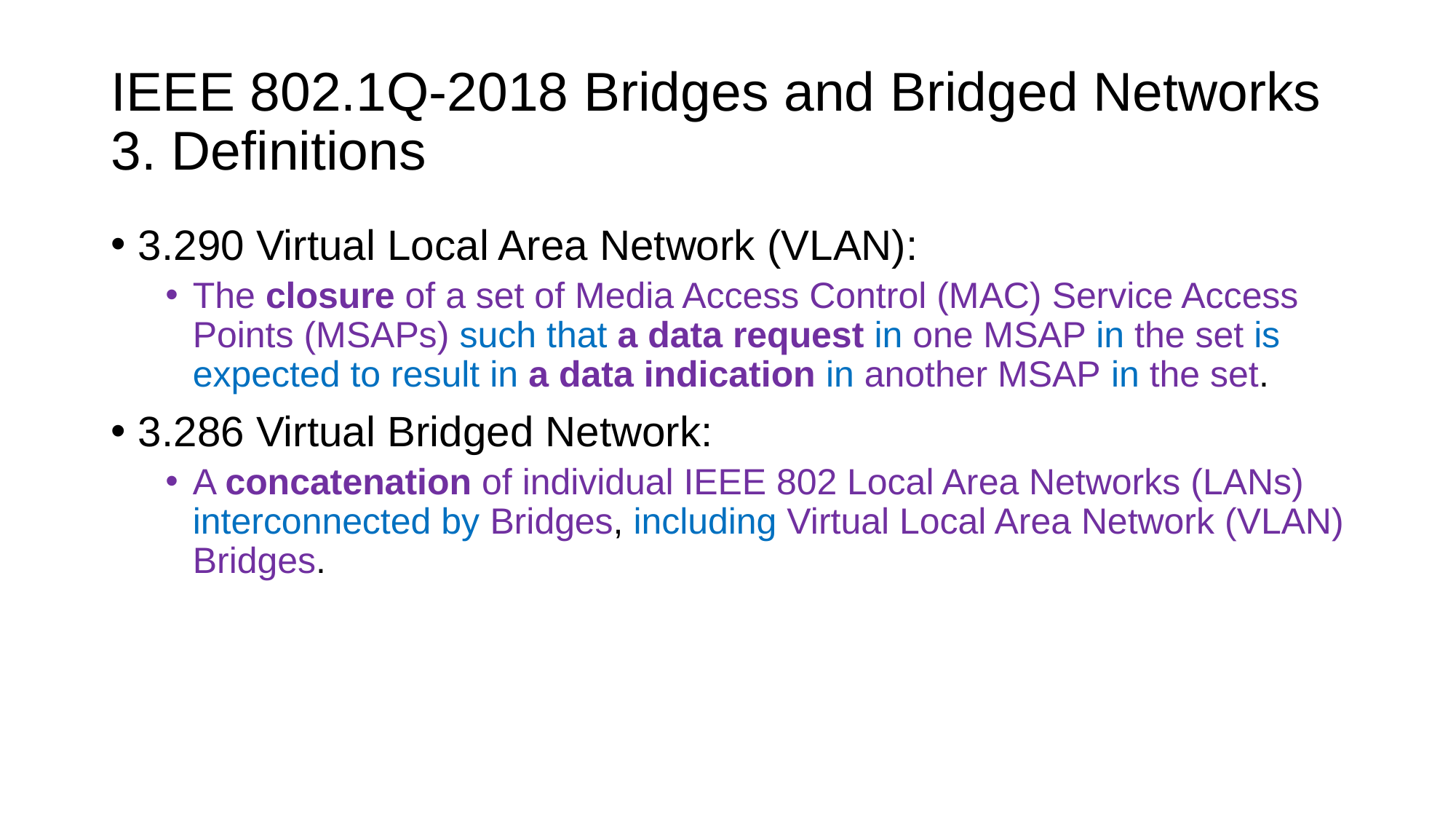

# IEEE 802.1Q-2018 Bridges and Bridged Networks 3. Definitions
3.290 Virtual Local Area Network (VLAN):
The closure of a set of Media Access Control (MAC) Service Access Points (MSAPs) such that a data request in one MSAP in the set is expected to result in a data indication in another MSAP in the set.
3.286 Virtual Bridged Network:
A concatenation of individual IEEE 802 Local Area Networks (LANs) interconnected by Bridges, including Virtual Local Area Network (VLAN) Bridges.